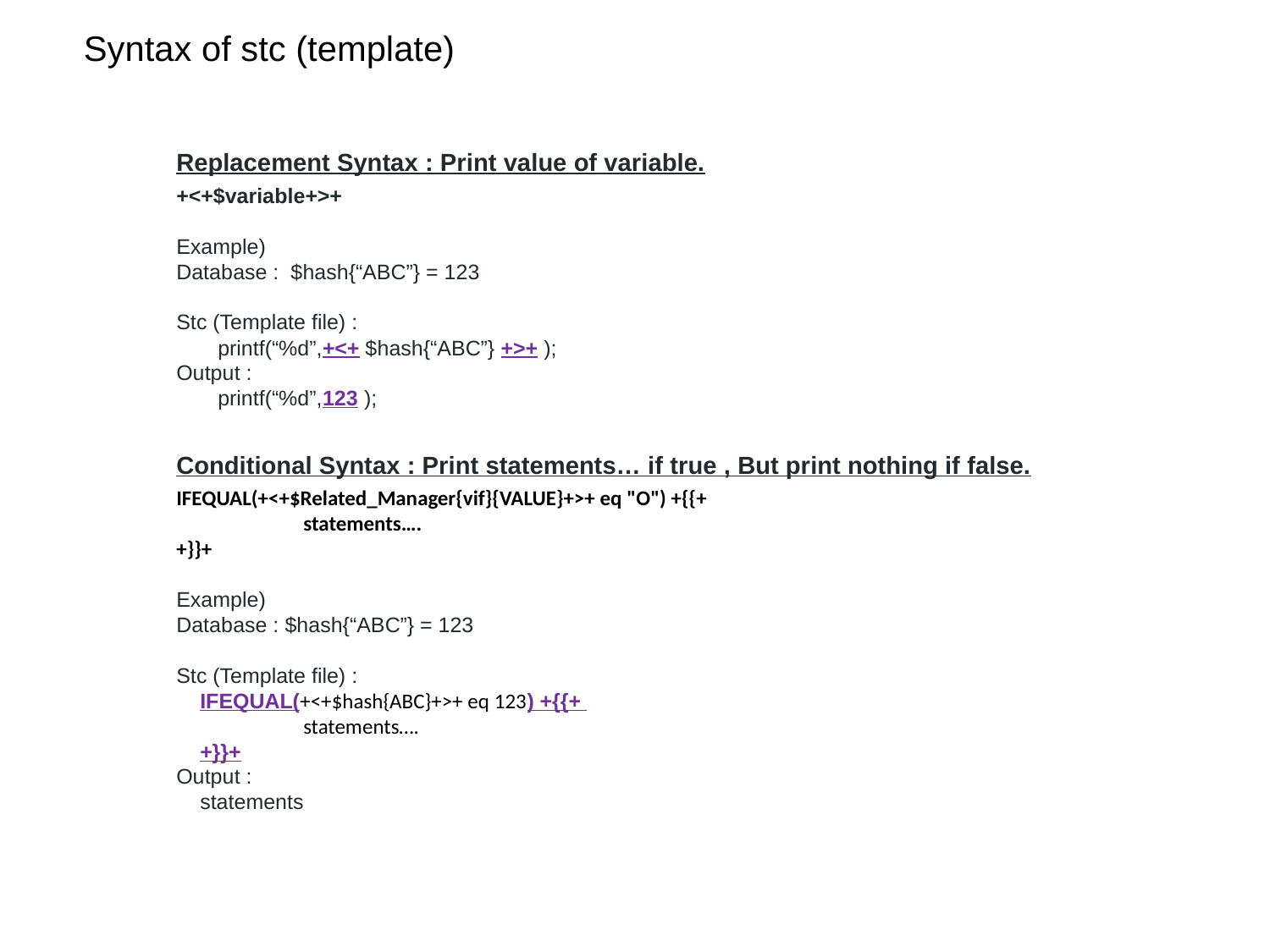

Syntax of stc (template)
Replacement Syntax : Print value of variable.
+<+$variable+>+

Example)
Database :  $hash{“ABC”} = 123

Stc (Template file) :
       printf(“%d”,+<+ $hash{“ABC”} +>+ );
Output :
       printf(“%d”,123 );
Conditional Syntax : Print statements… if true , But print nothing if false.
IFEQUAL(+<+$Related_Manager{vif}{VALUE}+>+ eq "O") +{{+
	statements….
+}}+

Example)
Database : $hash{“ABC”} = 123

Stc (Template file) :
    IFEQUAL(+<+$hash{ABC}+>+ eq 123) +{{+
	statements….
    +}}+
Output :
    statements